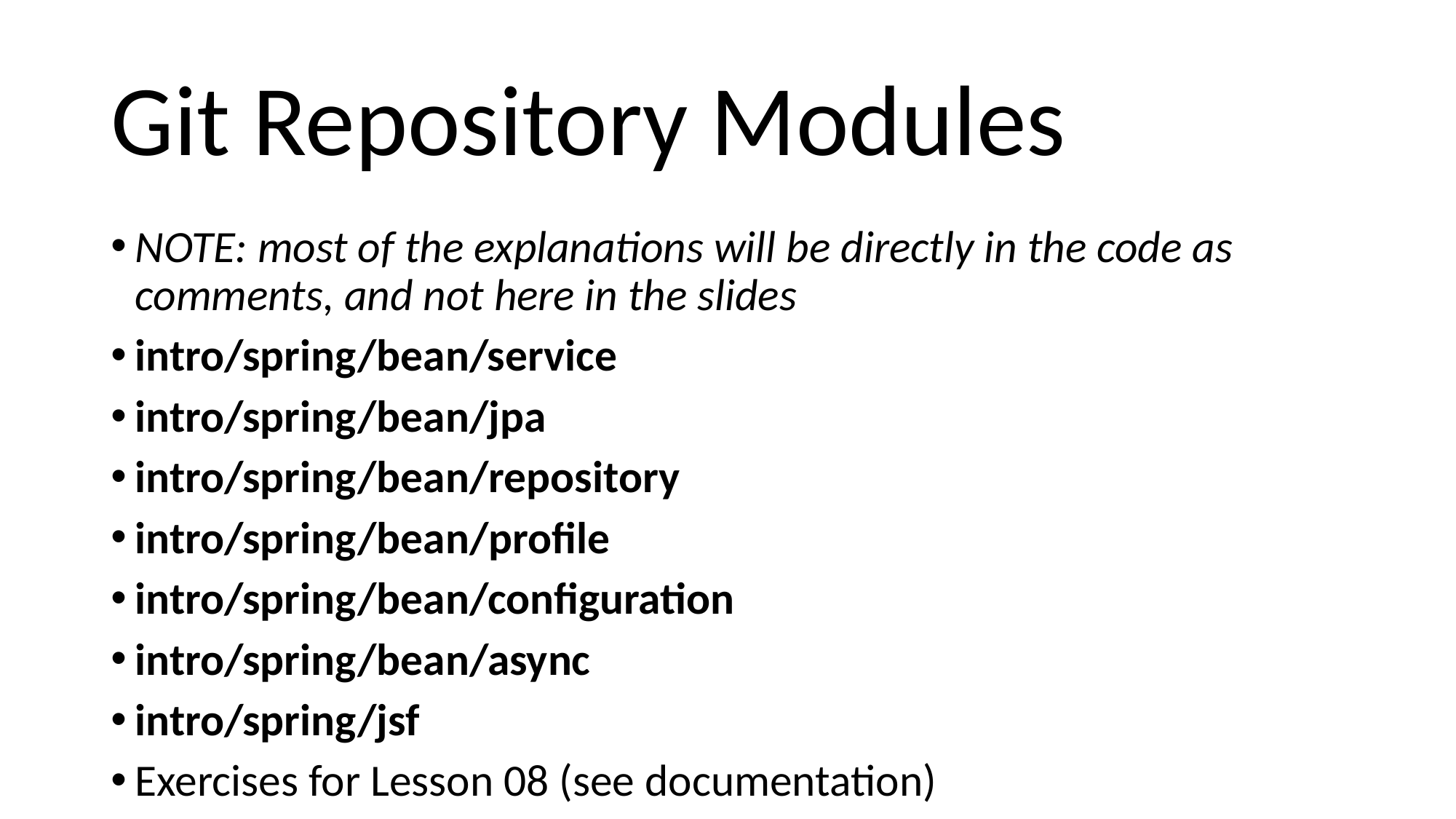

# Git Repository Modules
NOTE: most of the explanations will be directly in the code as comments, and not here in the slides
intro/spring/bean/service
intro/spring/bean/jpa
intro/spring/bean/repository
intro/spring/bean/profile
intro/spring/bean/configuration
intro/spring/bean/async
intro/spring/jsf
Exercises for Lesson 08 (see documentation)